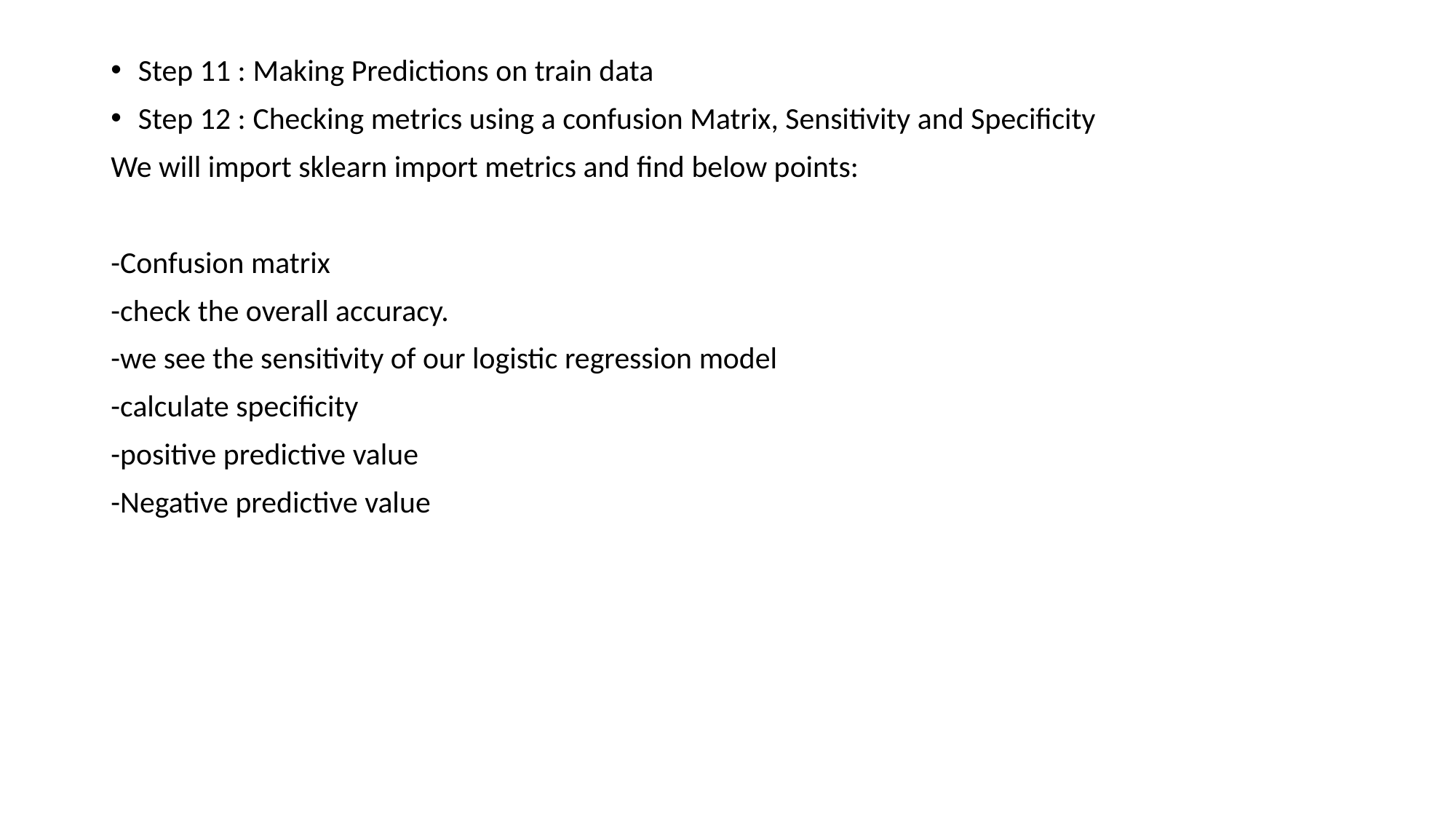

Step 11 : Making Predictions on train data
Step 12 : Checking metrics using a confusion Matrix, Sensitivity and Specificity
We will import sklearn import metrics and find below points:

-Confusion matrix
-check the overall accuracy.
-we see the sensitivity of our logistic regression model
-calculate specificity
-positive predictive value
-Negative predictive value